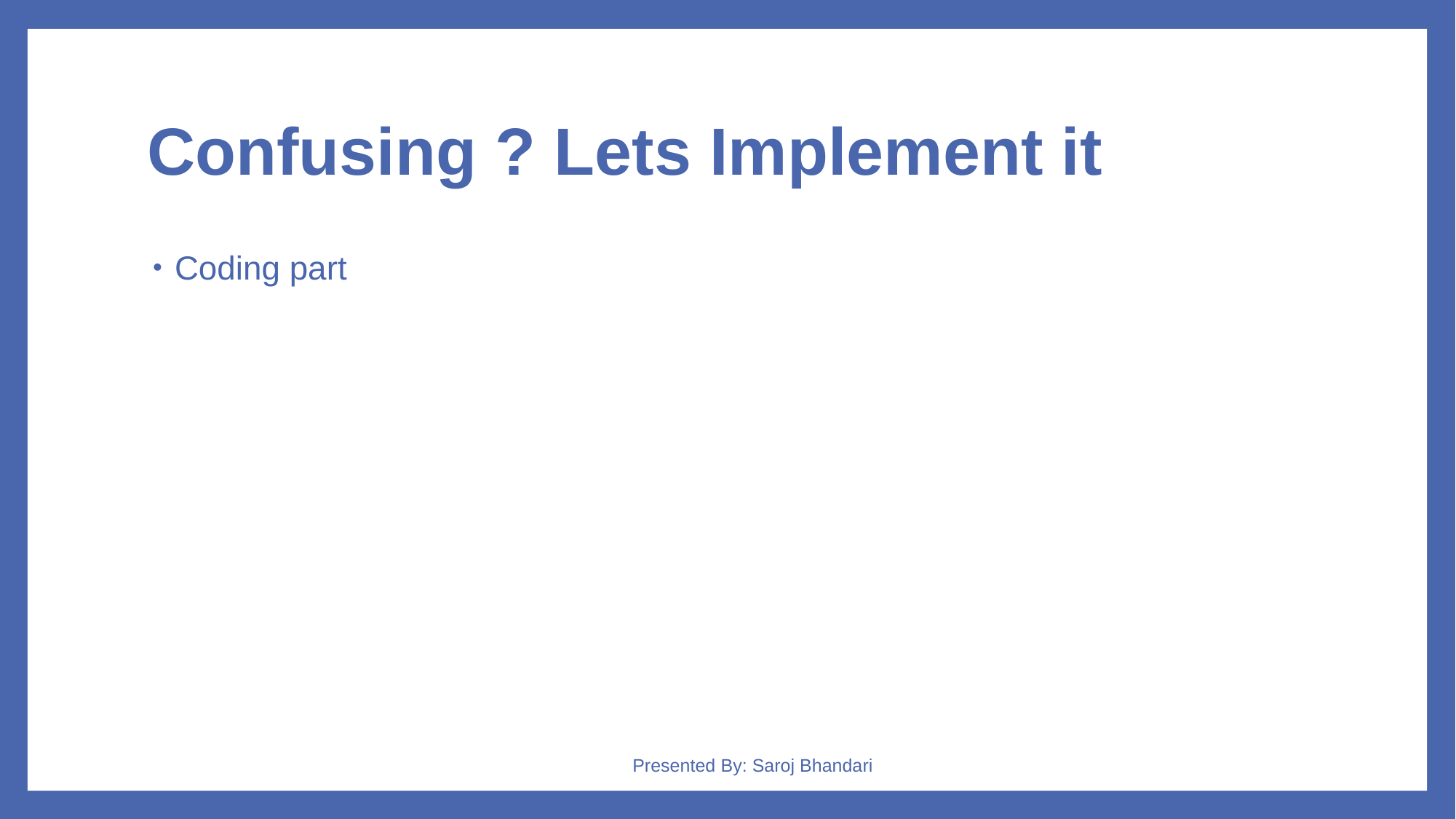

# Confusing ? Lets Implement it
Coding part
Presented By: Saroj Bhandari